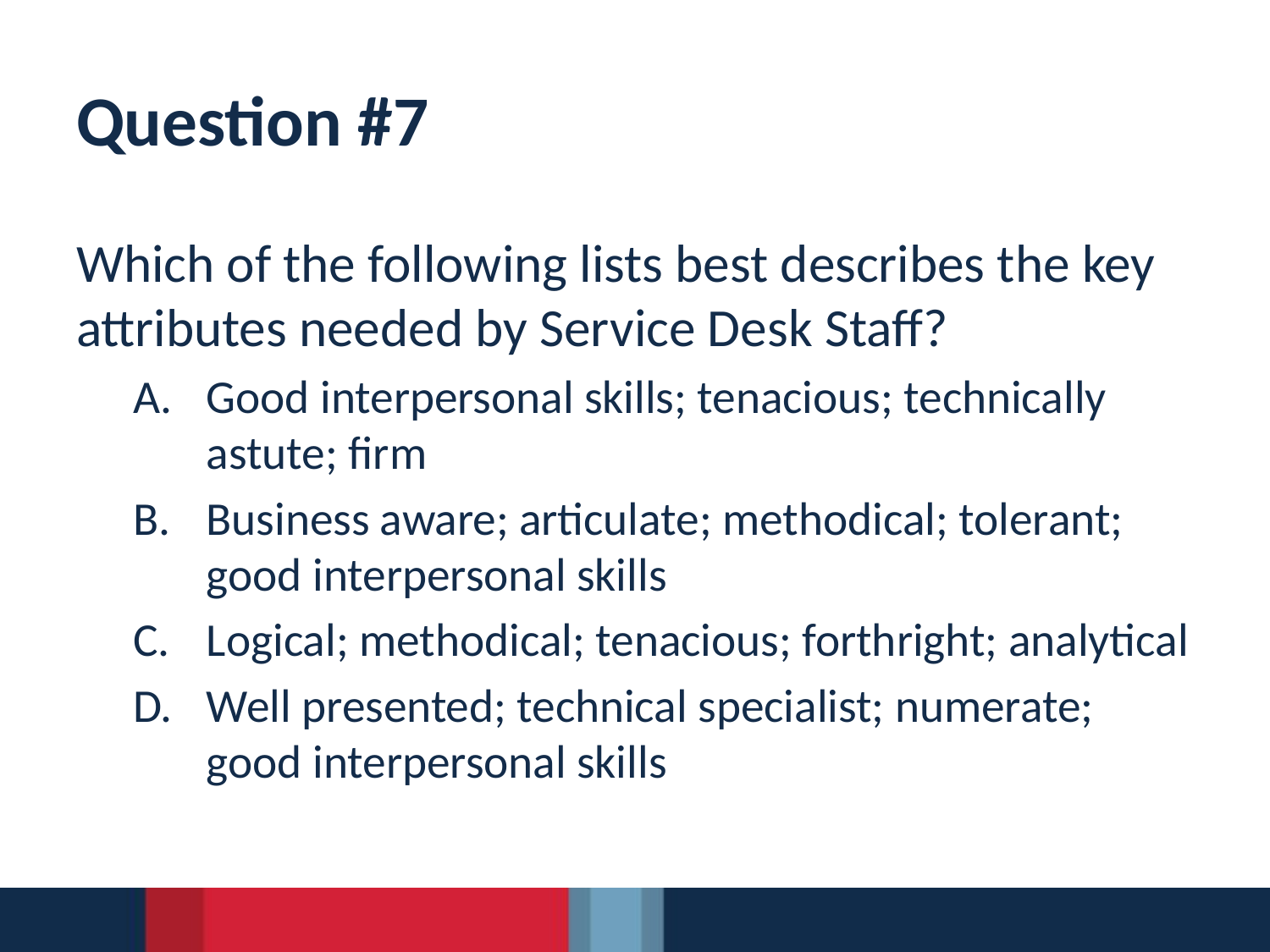

# Question #7
Which of the following lists best describes the key attributes needed by Service Desk Staff?
Good interpersonal skills; tenacious; technically astute; firm
Business aware; articulate; methodical; tolerant; good interpersonal skills
Logical; methodical; tenacious; forthright; analytical
Well presented; technical specialist; numerate; good interpersonal skills